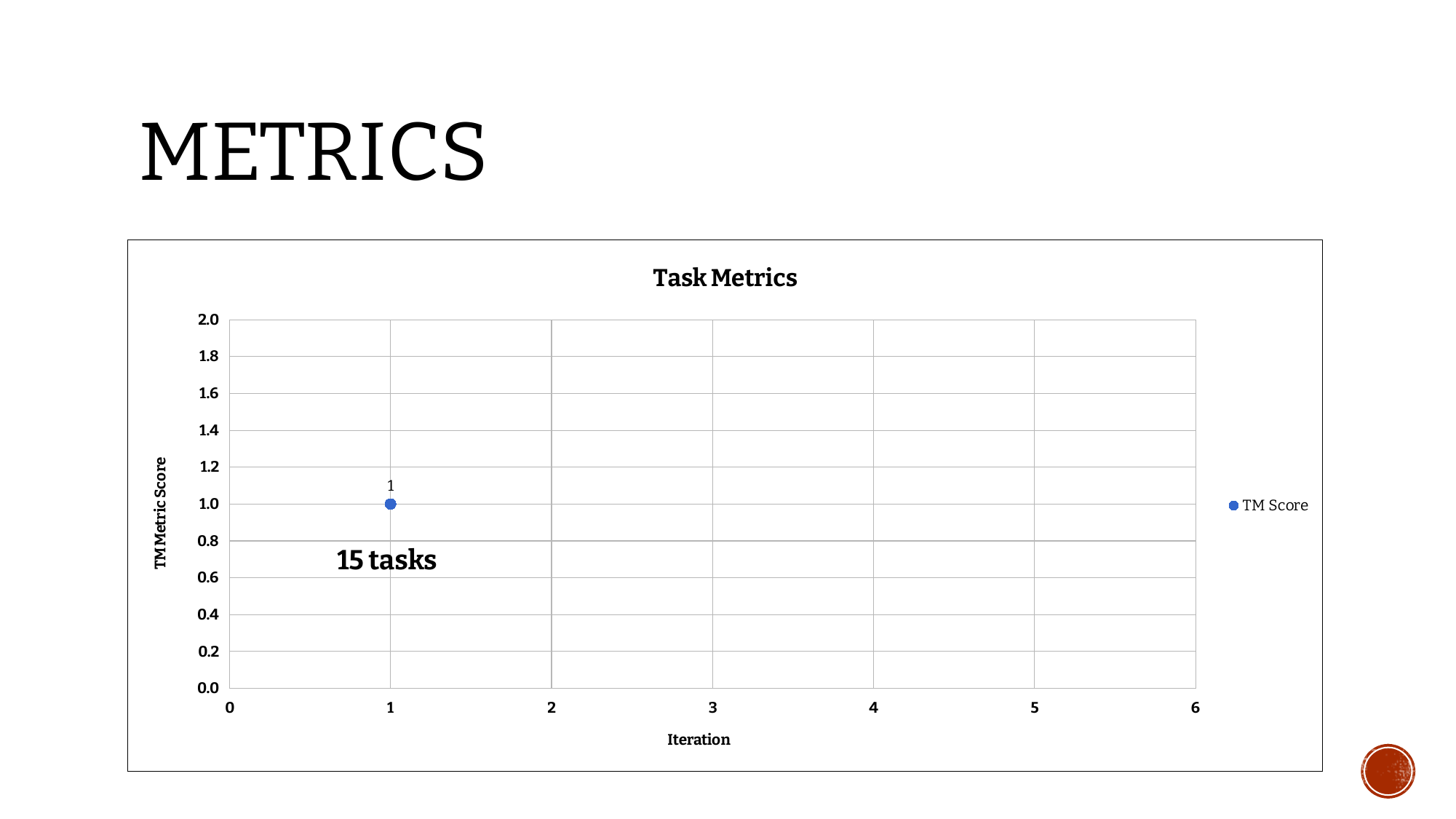

# METRICS

### Chart: Task Metrics

| Category |  |
|---|---|
15 tasks